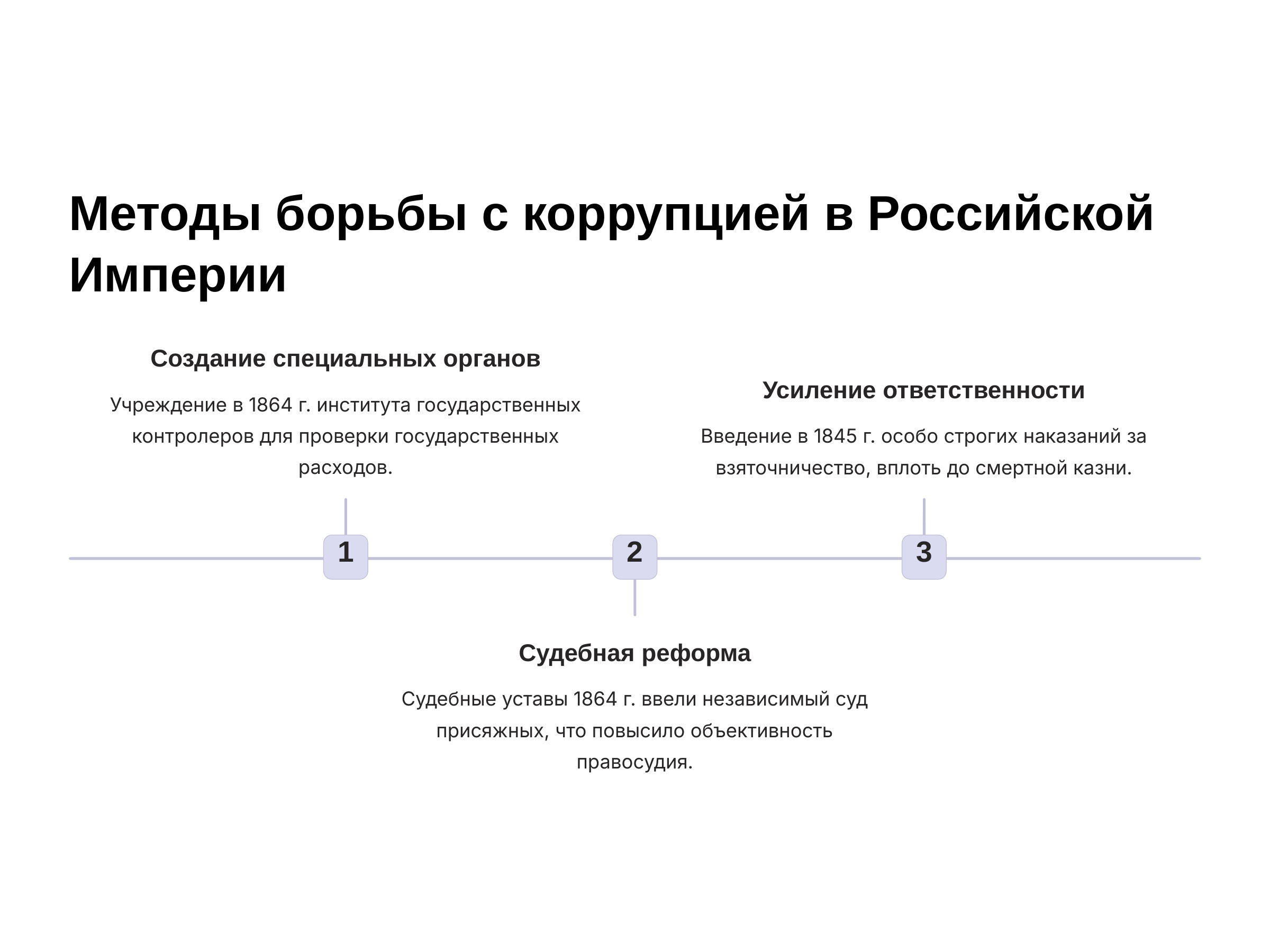

Методы борьбы с коррупцией в Российской Империи
Создание специальных органов
Усиление ответственности
Учреждение в 1864 г. института государственных контролеров для проверки государственных расходов.
Введение в 1845 г. особо строгих наказаний за взяточничество, вплоть до смертной казни.

1
2
3

Судебная реформа
Судебные уставы 1864 г. ввели независимый суд присяжных, что повысило объективность правосудия.